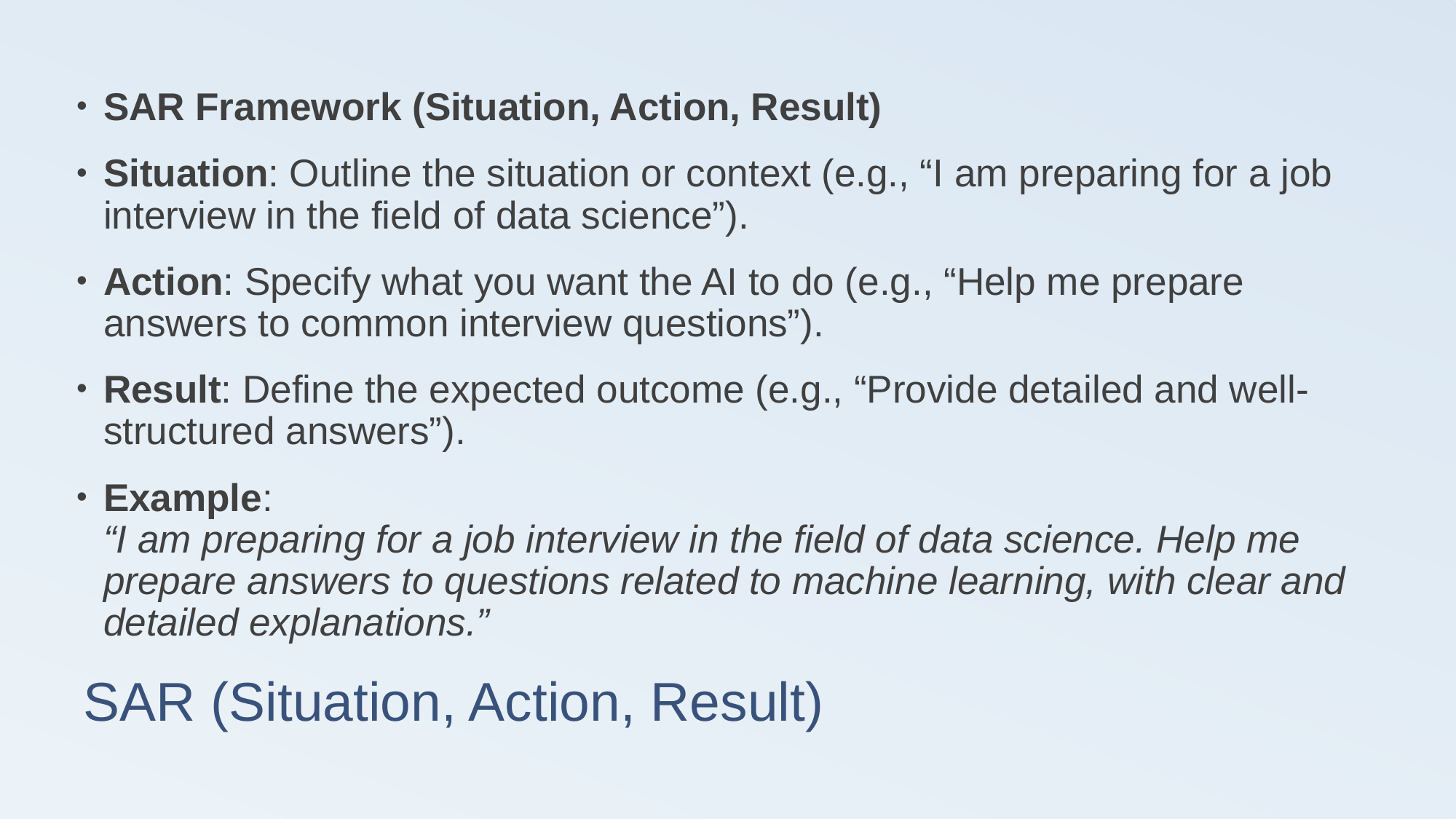

SAR Framework (Situation, Action, Result)
Situation: Outline the situation or context (e.g., “I am preparing for a job interview in the field of data science”).
Action: Specify what you want the AI to do (e.g., “Help me prepare answers to common interview questions”).
Result: Define the expected outcome (e.g., “Provide detailed and well-structured answers”).
Example:
“I am preparing for a job interview in the field of data science. Help me prepare answers to questions related to machine learning, with clear and detailed explanations.”
# SAR (Situation, Action, Result)